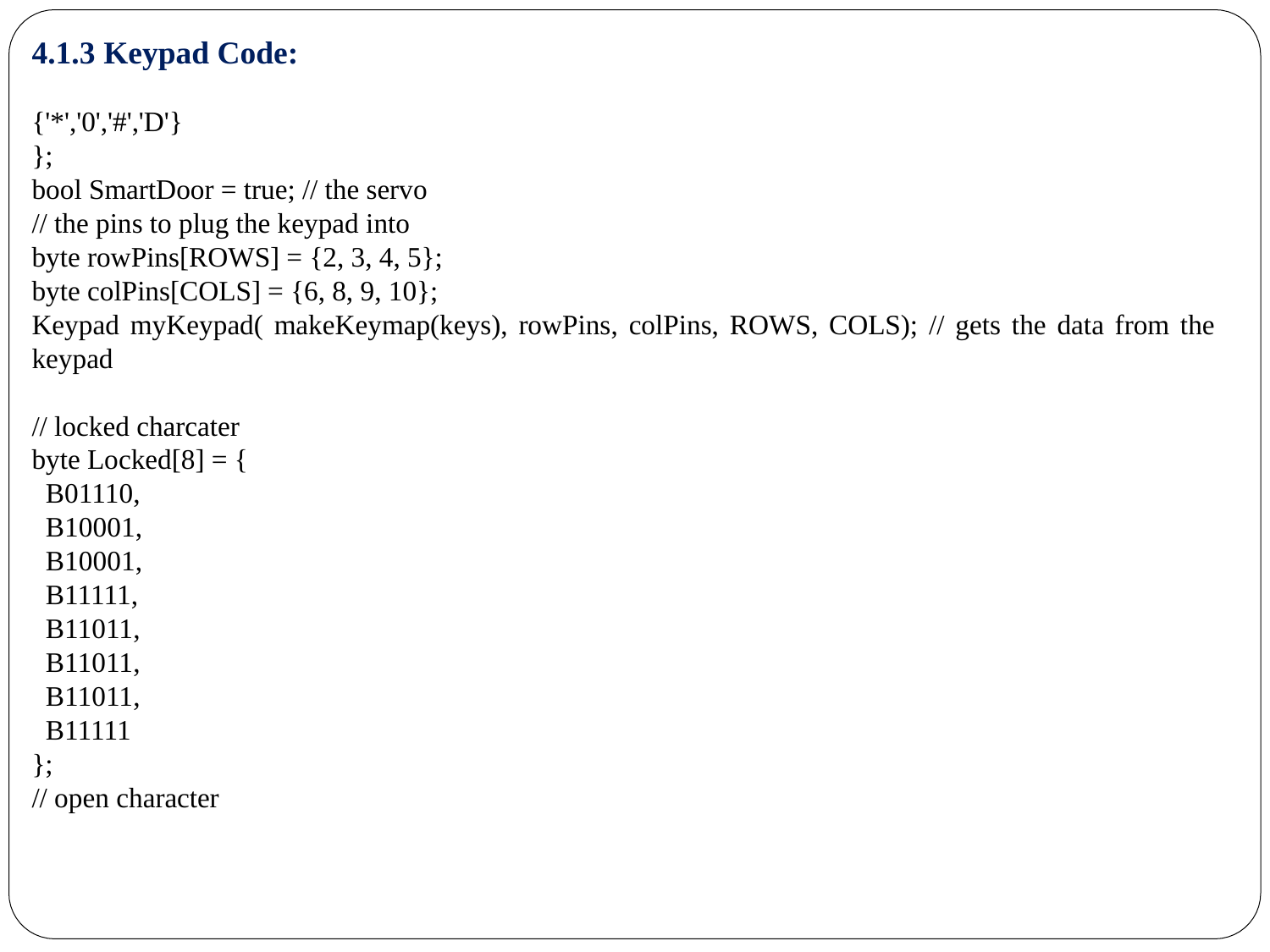

4.1.3 Keypad Code:

{'*','0','#','D'}
};
bool SmartDoor = true; // the servo
// the pins to plug the keypad into
byte rowPins[ROWS] = {2, 3, 4, 5};
byte colPins[COLS] = {6, 8, 9, 10};
Keypad myKeypad( makeKeymap(keys), rowPins, colPins, ROWS, COLS); // gets the data from the keypad

// locked charcater
byte Locked[8] = {
  B01110,
  B10001,
  B10001,
  B11111,
  B11011,
  B11011,
  B11011,
  B11111
};
// open character